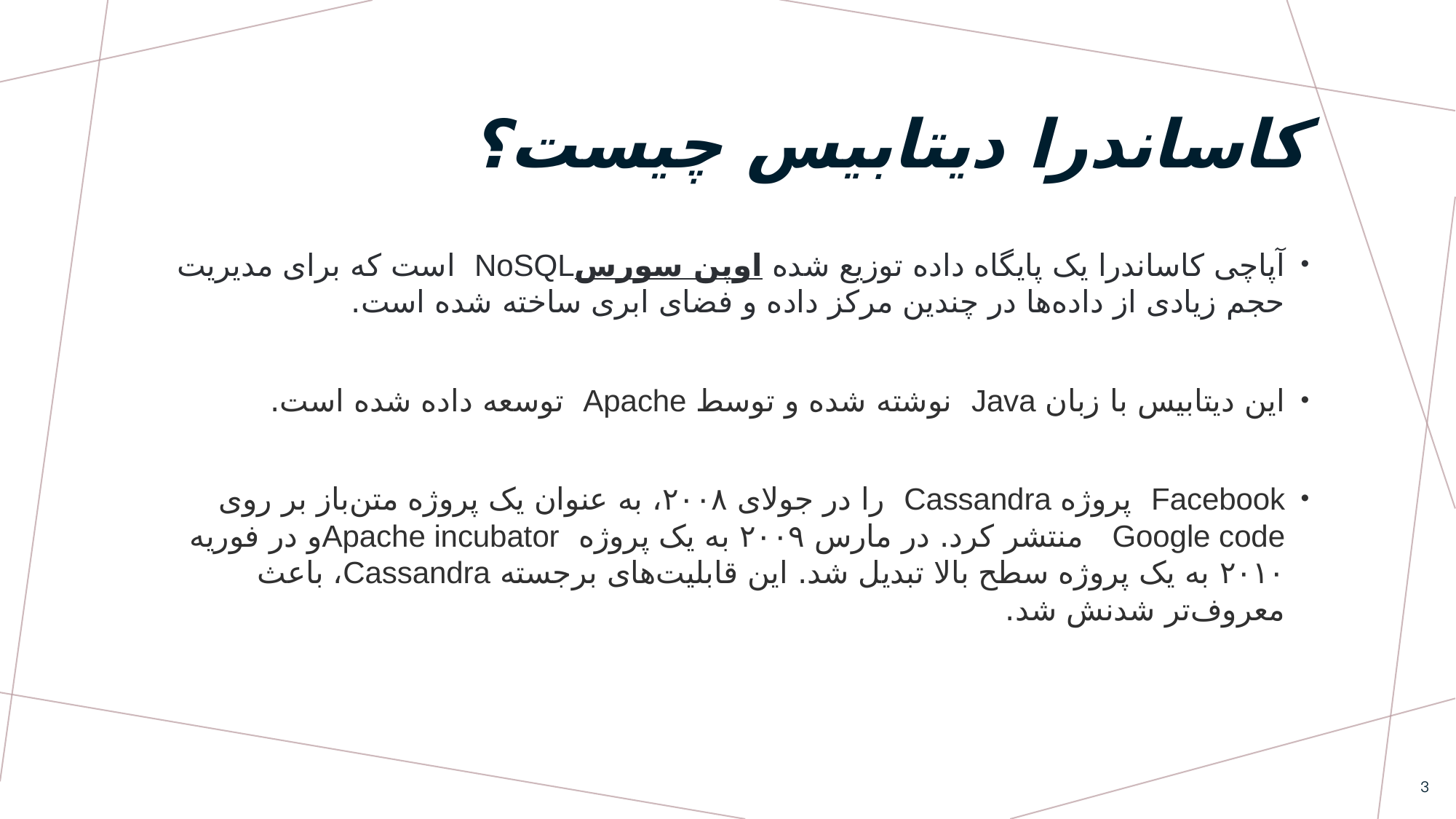

# کاساندرا دیتابیس چیست؟
آپاچی کاساندرا یک پایگاه داده توزیع شده اوپن سورسNoSQL  است که برای مدیریت حجم زیادی از داده‌ها در چندین مرکز داده و فضای ابری ساخته شده است.

این دیتابیس با زبان Java  نوشته شده و توسط Apache  توسعه داده شده است.

Facebook  پروژه Cassandra  را در جولای ۲۰۰۸، به عنوان یک پروژه متن‌باز بر روی    Google code   منتشر کرد. در مارس ۲۰۰۹ به یک پروژه  Apache incubatorو در فوریه ۲۰۱۰ به یک پروژه سطح بالا تبدیل شد. این قابلیت‌های برجسته Cassandra، باعث معروف‌تر شدنش شد.

3